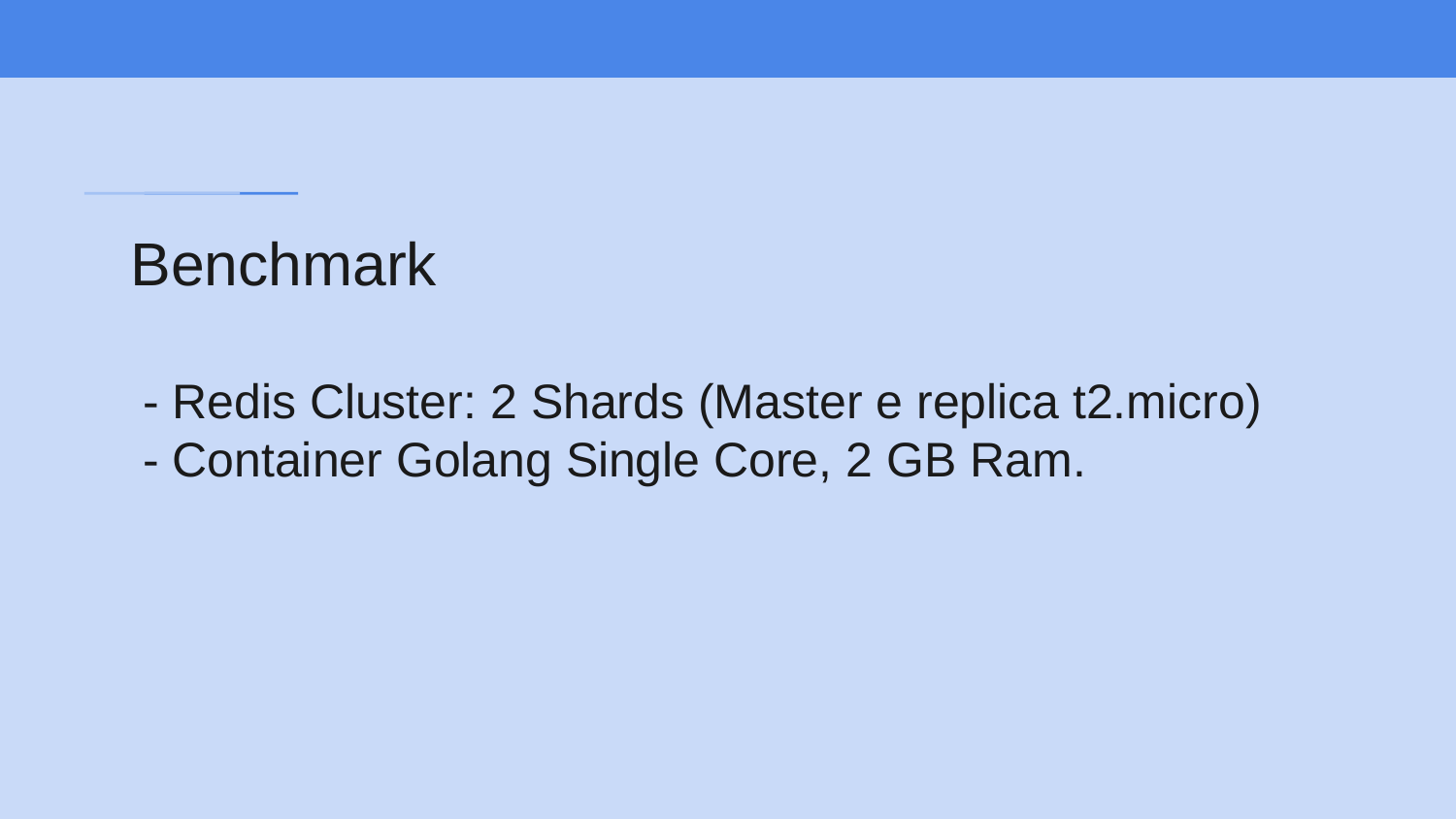

# Benchmark

- Redis Cluster: 2 Shards (Master e replica t2.micro)
- Container Golang Single Core, 2 GB Ram.